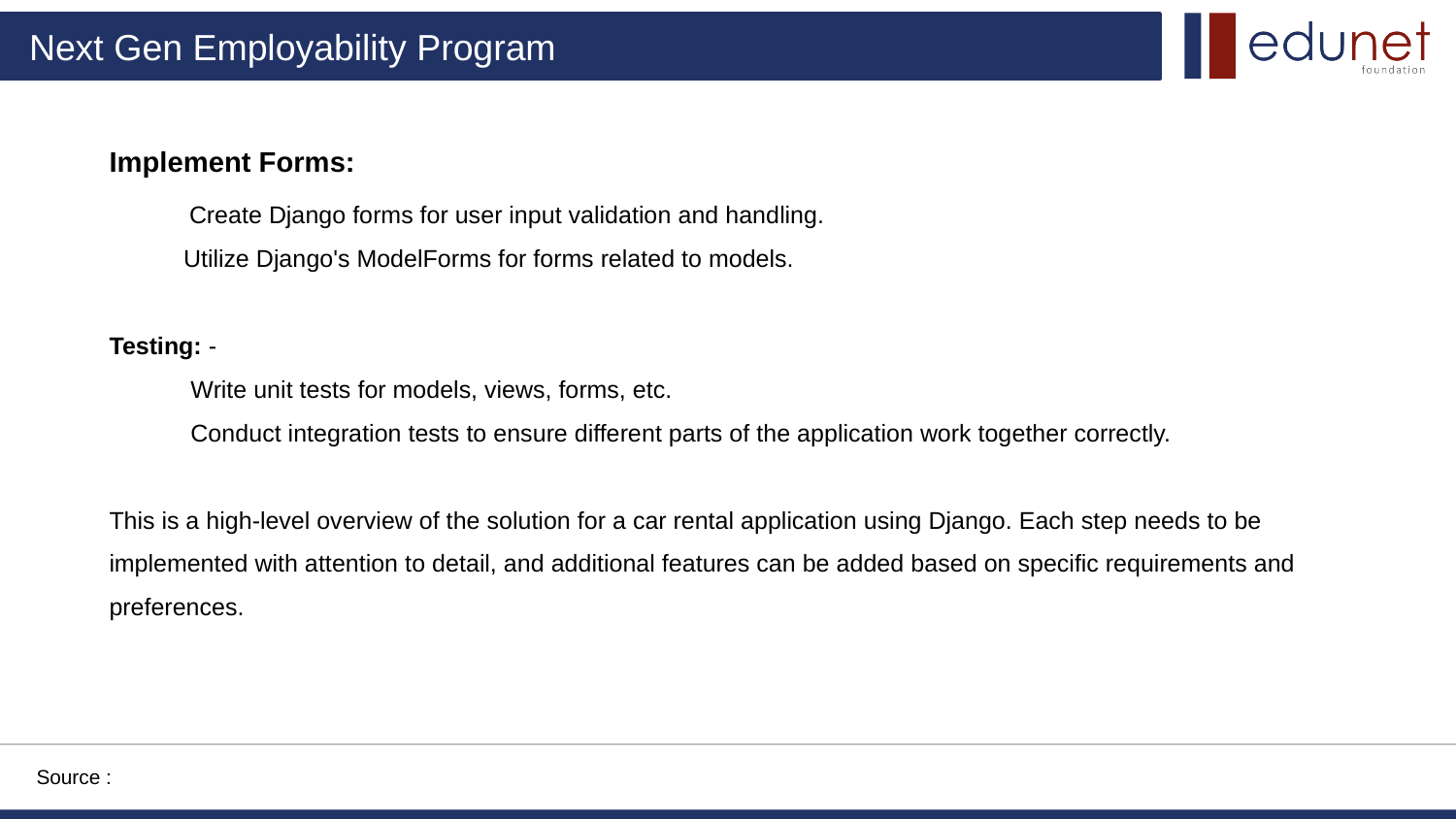

Implement Forms:
          Create Django forms for user input validation and handling.
           Utilize Django's ModelForms for forms related to models.

Testing: -
            Write unit tests for models, views, forms, etc.
            Conduct integration tests to ensure different parts of the application work together correctly.

This is a high-level overview of the solution for a car rental application using Django. Each step needs to be implemented with attention to detail, and additional features can be added based on specific requirements and preferences.

Source :